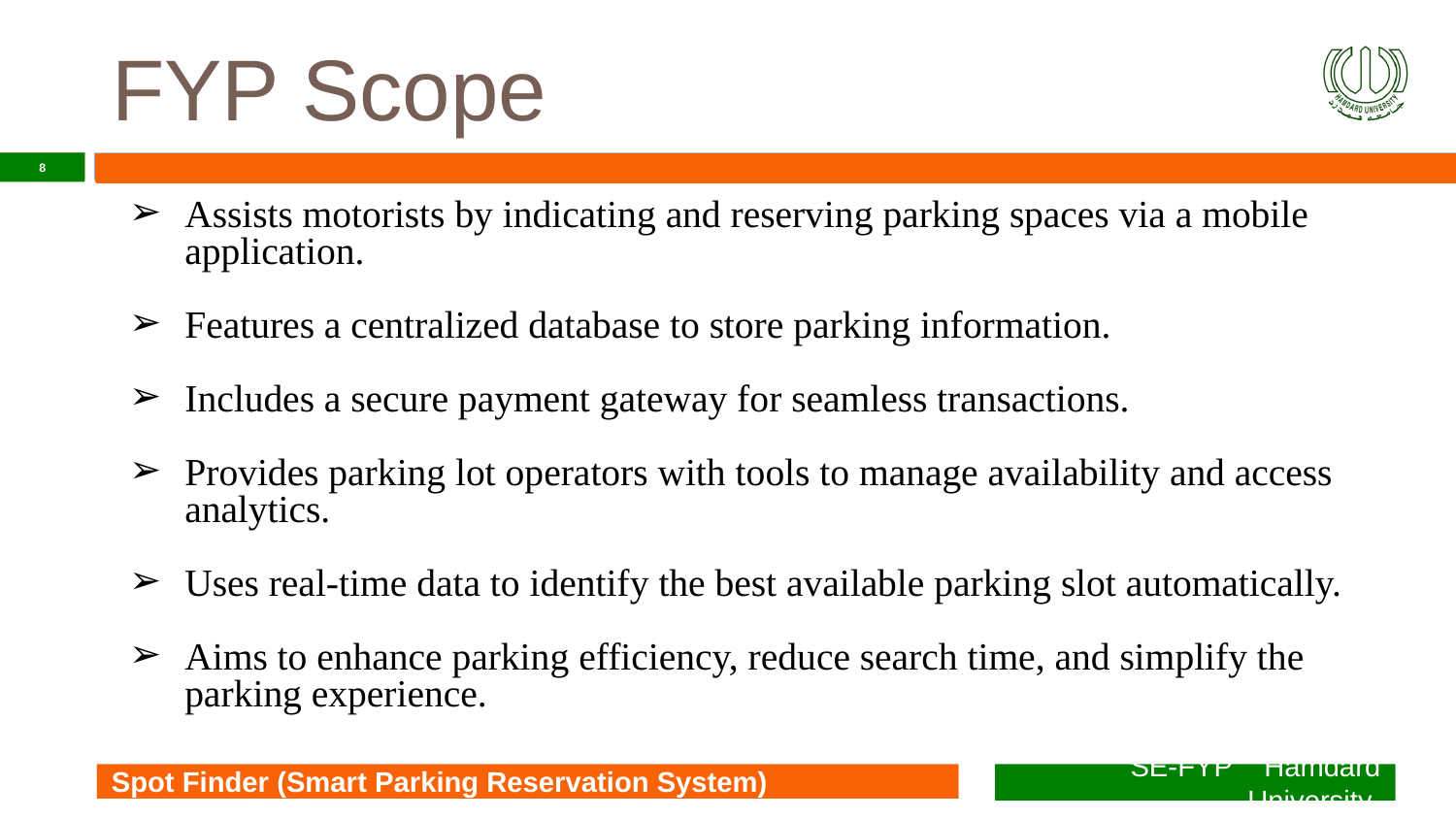

# FYP Scope
8
Assists motorists by indicating and reserving parking spaces via a mobile application.

Features a centralized database to store parking information.

Includes a secure payment gateway for seamless transactions.

Provides parking lot operators with tools to manage availability and access analytics.

Uses real-time data to identify the best available parking slot automatically.

Aims to enhance parking efficiency, reduce search time, and simplify the parking experience.
Project Name Here
Spot Finder (Smart Parking Reservation System)
CS-FYP    Hamdard University
SE-FYP    Hamdard University